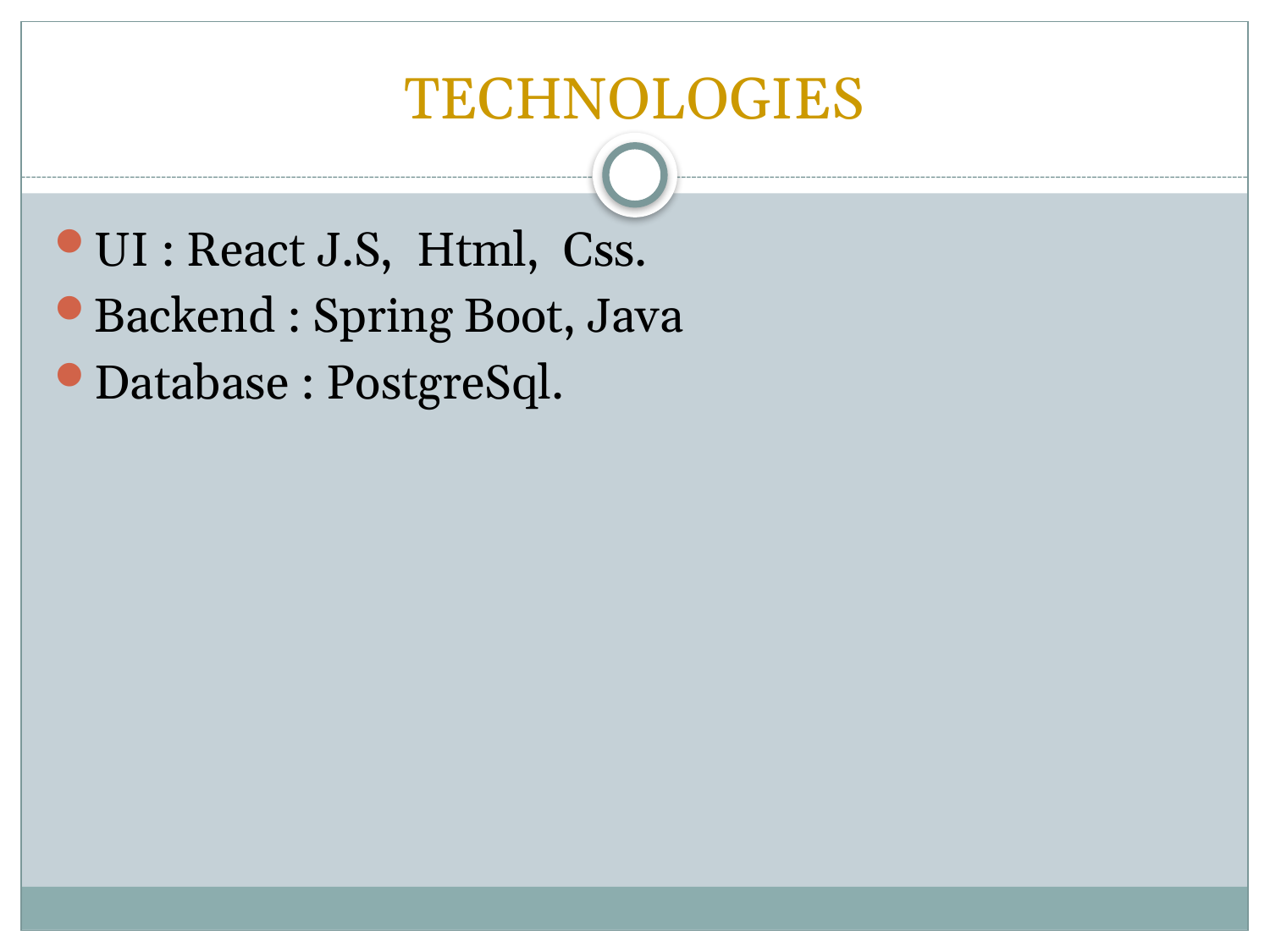

# TECHNOLOGIES
UI : React J.S,  Html,  Css.
Backend : Spring Boot, Java
Database : PostgreSql.